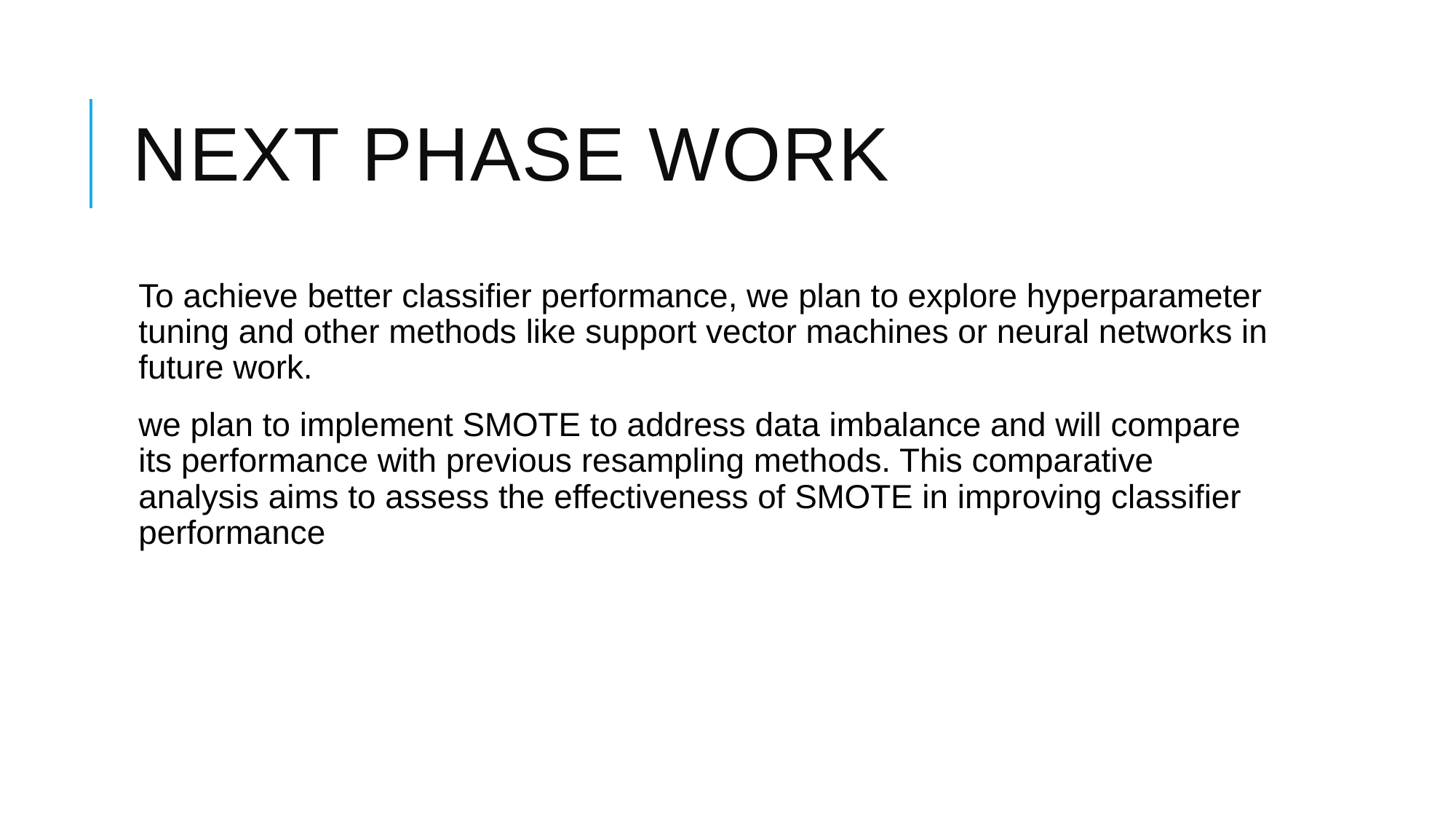

# Next Phase Work
To achieve better classifier performance, we plan to explore hyperparameter tuning and other methods like support vector machines or neural networks in future work.
we plan to implement SMOTE to address data imbalance and will compare its performance with previous resampling methods. This comparative analysis aims to assess the effectiveness of SMOTE in improving classifier performance